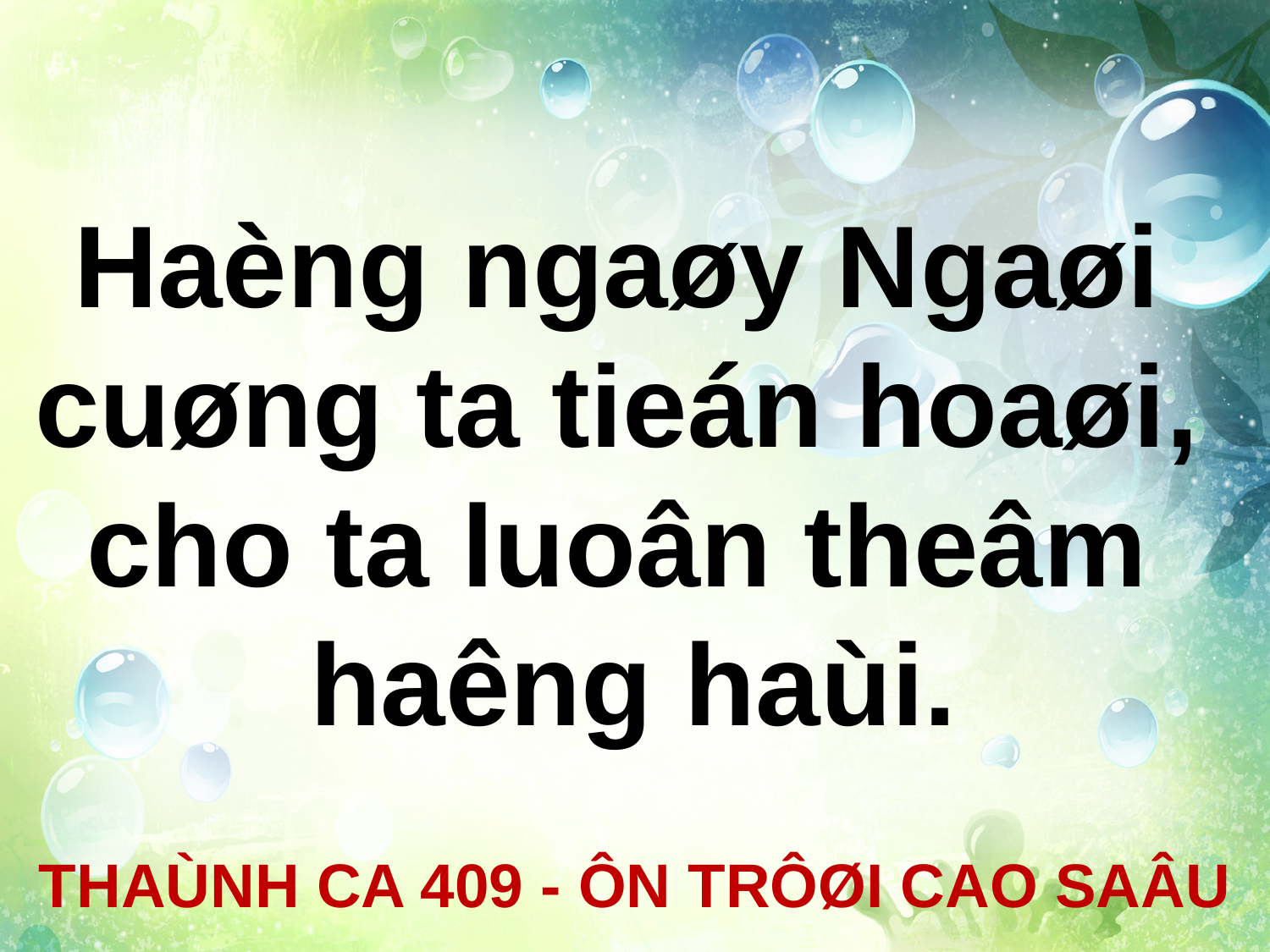

Haèng ngaøy Ngaøi
cuøng ta tieán hoaøi,
cho ta luoân theâm
haêng haùi.
THAÙNH CA 409 - ÔN TRÔØI CAO SAÂU